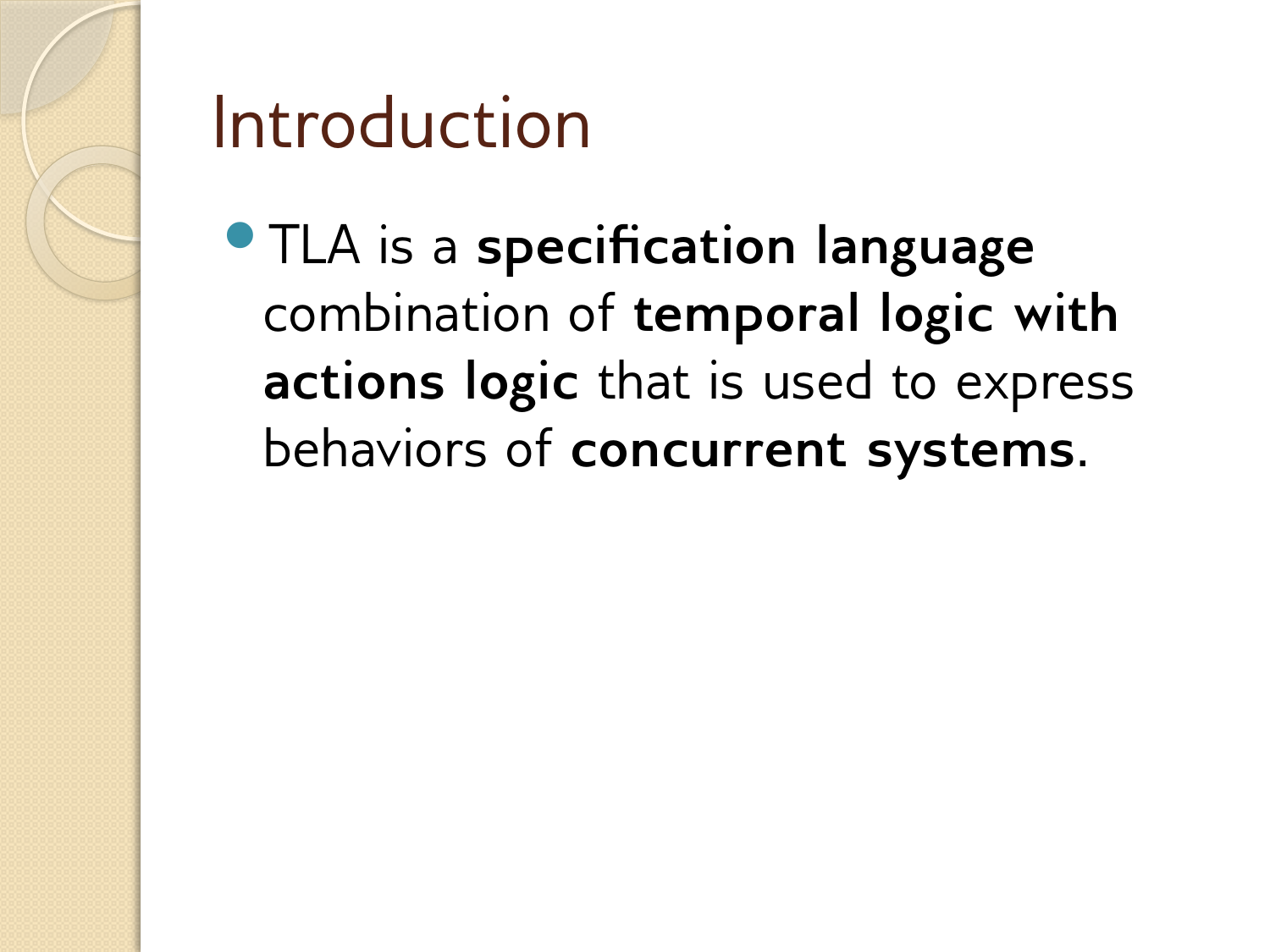

# Introduction
TLA is a specification language combination of temporal logic with actions logic that is used to express behaviors of concurrent systems.